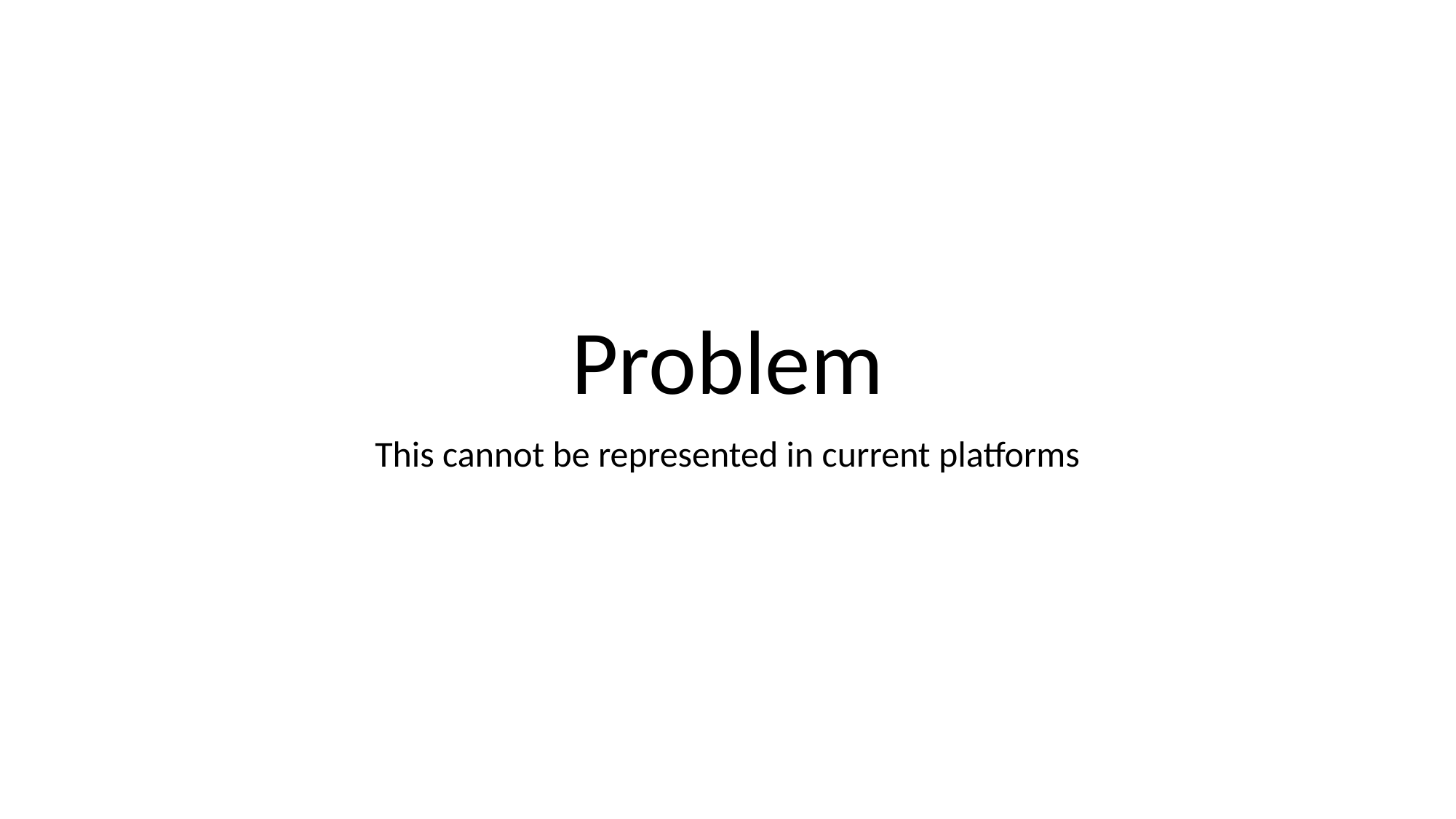

# Problem
This cannot be represented in current platforms